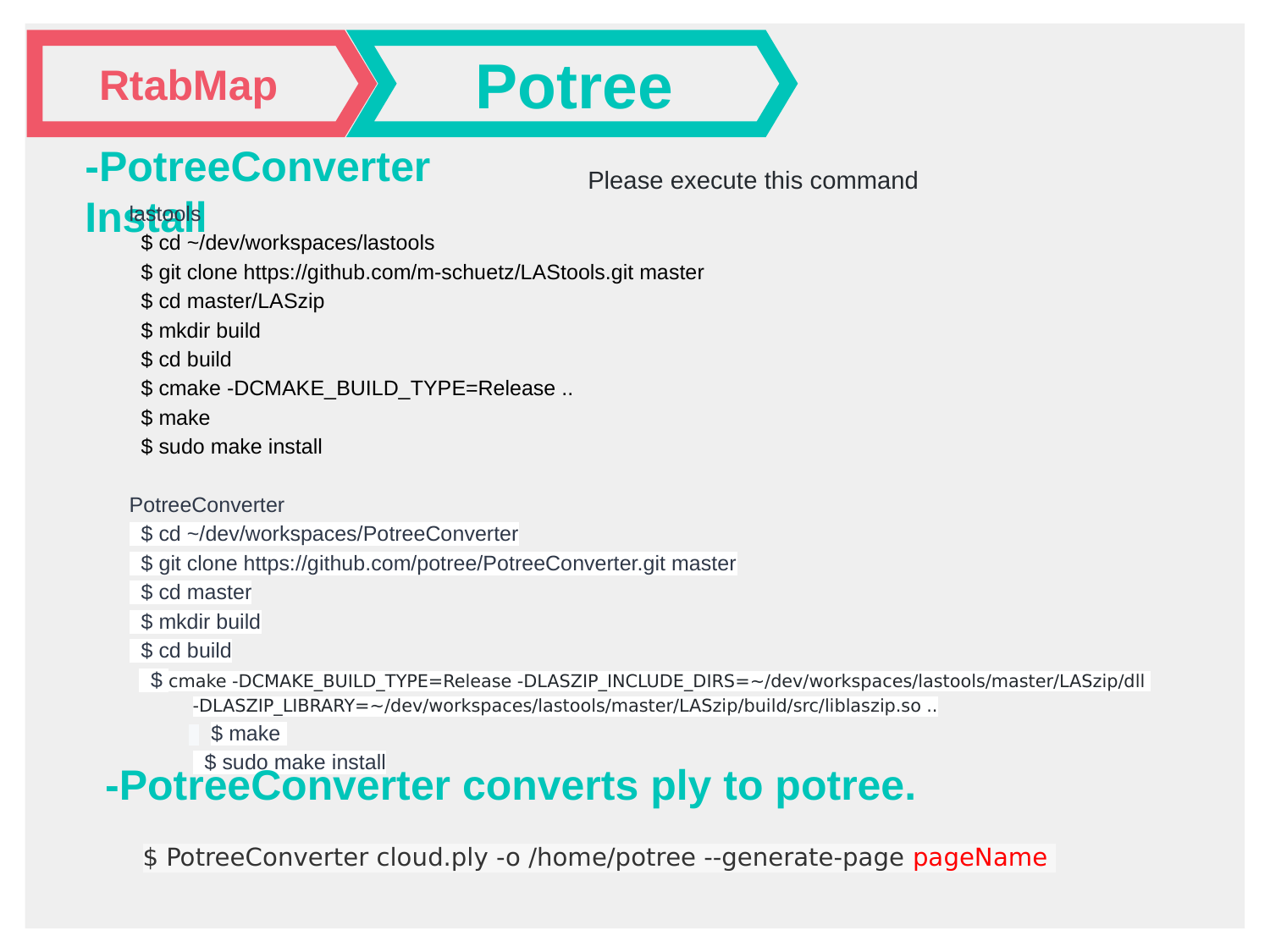

RtabMap
Potree
-PotreeConverter Install

Please execute this command
lastools
  $ cd ~/dev/workspaces/lastools
  $ git clone https://github.com/m-schuetz/LAStools.git master
  $ cd master/LASzip
  $ mkdir build
  $ cd build
  $ cmake -DCMAKE_BUILD_TYPE=Release ..
  $ make
  $ sudo make install

PotreeConverter
  $ cd ~/dev/workspaces/PotreeConverter
  $ git clone https://github.com/potree/PotreeConverter.git master
  $ cd master
  $ mkdir build
  $ cd build
  $ cmake -DCMAKE_BUILD_TYPE=Release -DLASZIP_INCLUDE_DIRS=~/dev/workspaces/lastools/master/LASzip/dll
-DLASZIP_LIBRARY=~/dev/workspaces/lastools/master/LASzip/build/src/liblaszip.so ..
	    $ make
  $ sudo make install

-PotreeConverter converts ply to potree.

$ PotreeConverter cloud.ply -o /home/potree --generate-page pageName